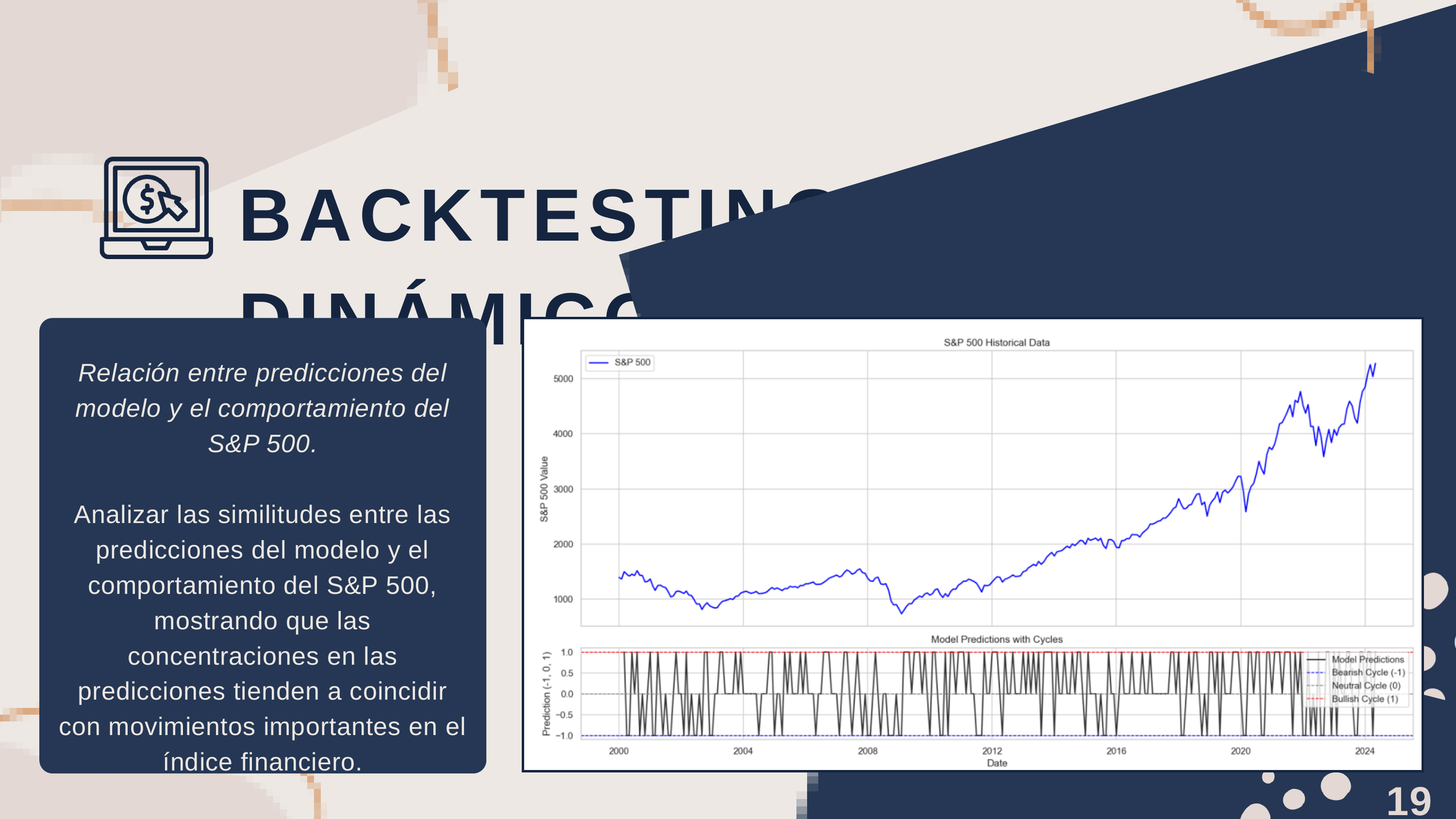

BACKTESTING DINÁMICO

Relación entre predicciones del modelo y el comportamiento del S&P 500.

Analizar las similitudes entre las predicciones del modelo y el comportamiento del S&P 500, mostrando que las concentraciones en las predicciones tienden a coincidir con movimientos importantes en el índice financiero.

19